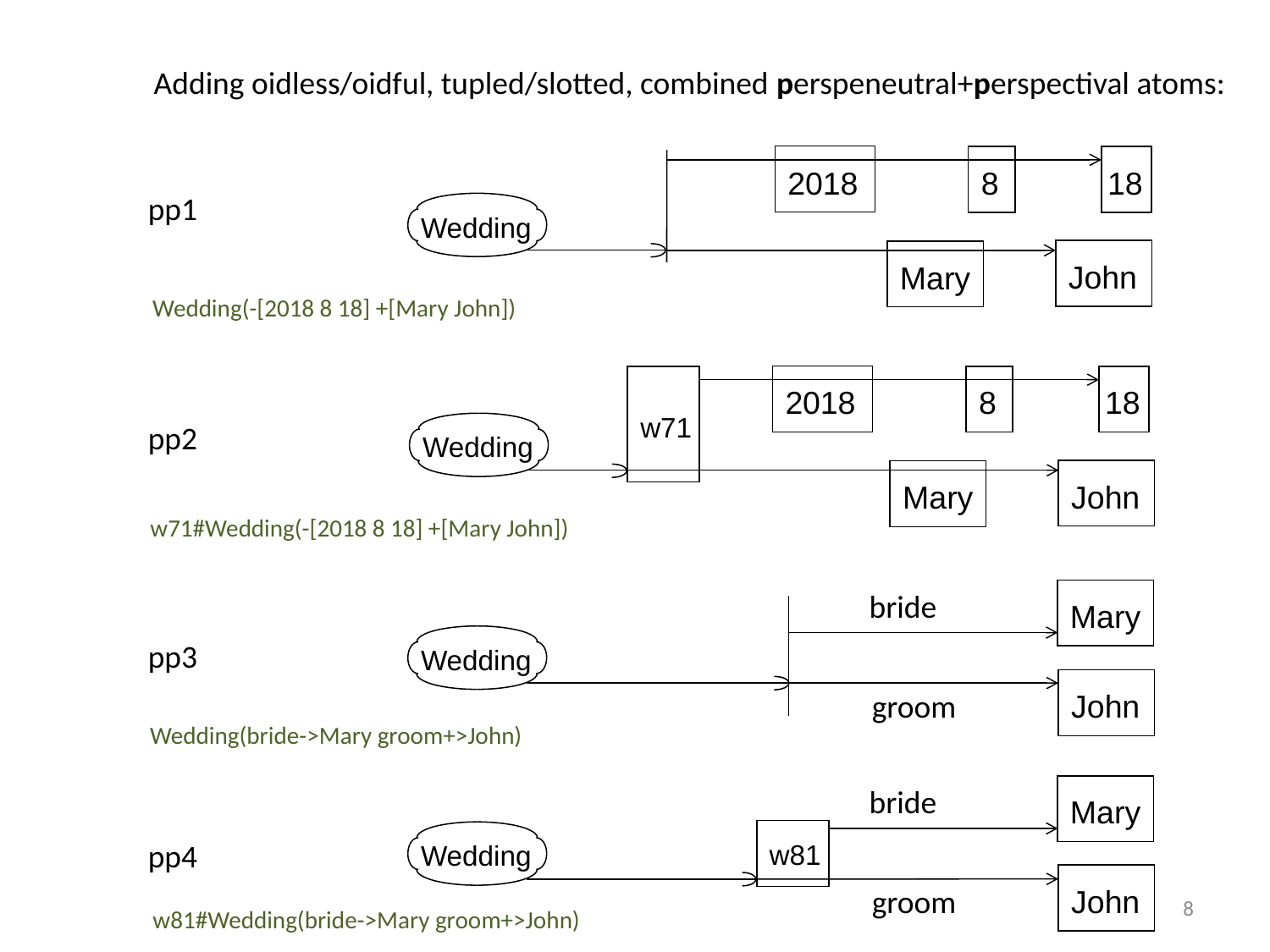

Adding oidless/oidful, tupled/slotted, combined perspeneutral+perspectival atoms:

8

18
2018
pp1

Wedding

John

Mary

Wedding(-[2018 8 18] +[Mary John])

w71

8

18
2018
pp2

Wedding

John

Mary
w71#Wedding(-[2018 8 18] +[Mary John])
bride

Mary

Wedding
pp3

John

groom
Wedding(bride->Mary groom+>John)
bride

Mary

w81

Wedding
pp4

John

groom
8
w81#Wedding(bride->Mary groom+>John)